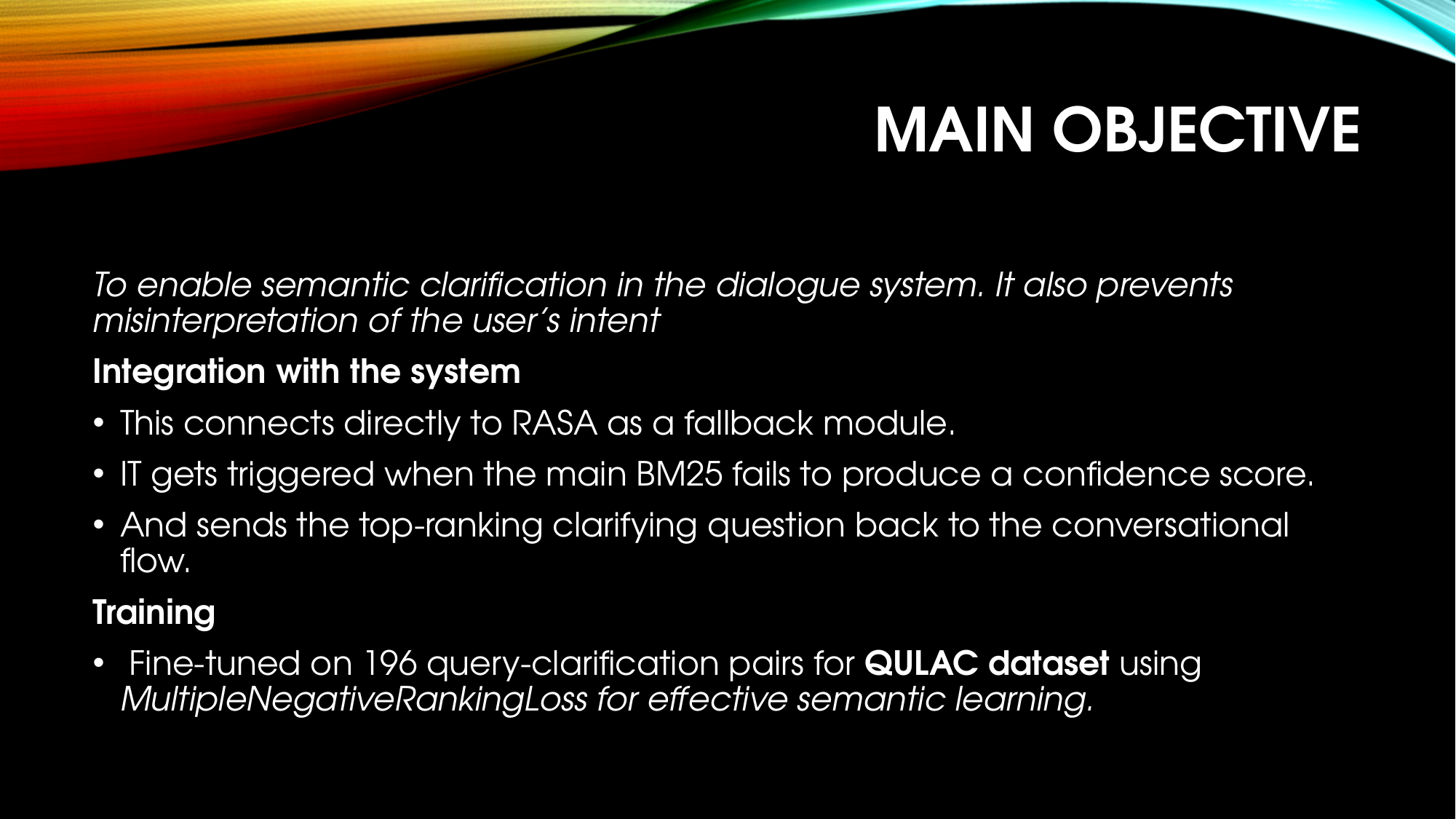

# Main Objective
To enable semantic clarification in the dialogue system. It also prevents misinterpretation of the user’s intent
Integration with the system
This connects directly to RASA as a fallback module.
IT gets triggered when the main BM25 fails to produce a confidence score.
And sends the top-ranking clarifying question back to the conversational flow.
Training
 Fine-tuned on 196 query-clarification pairs for QULAC dataset using MultipleNegativeRankingLoss for effective semantic learning.